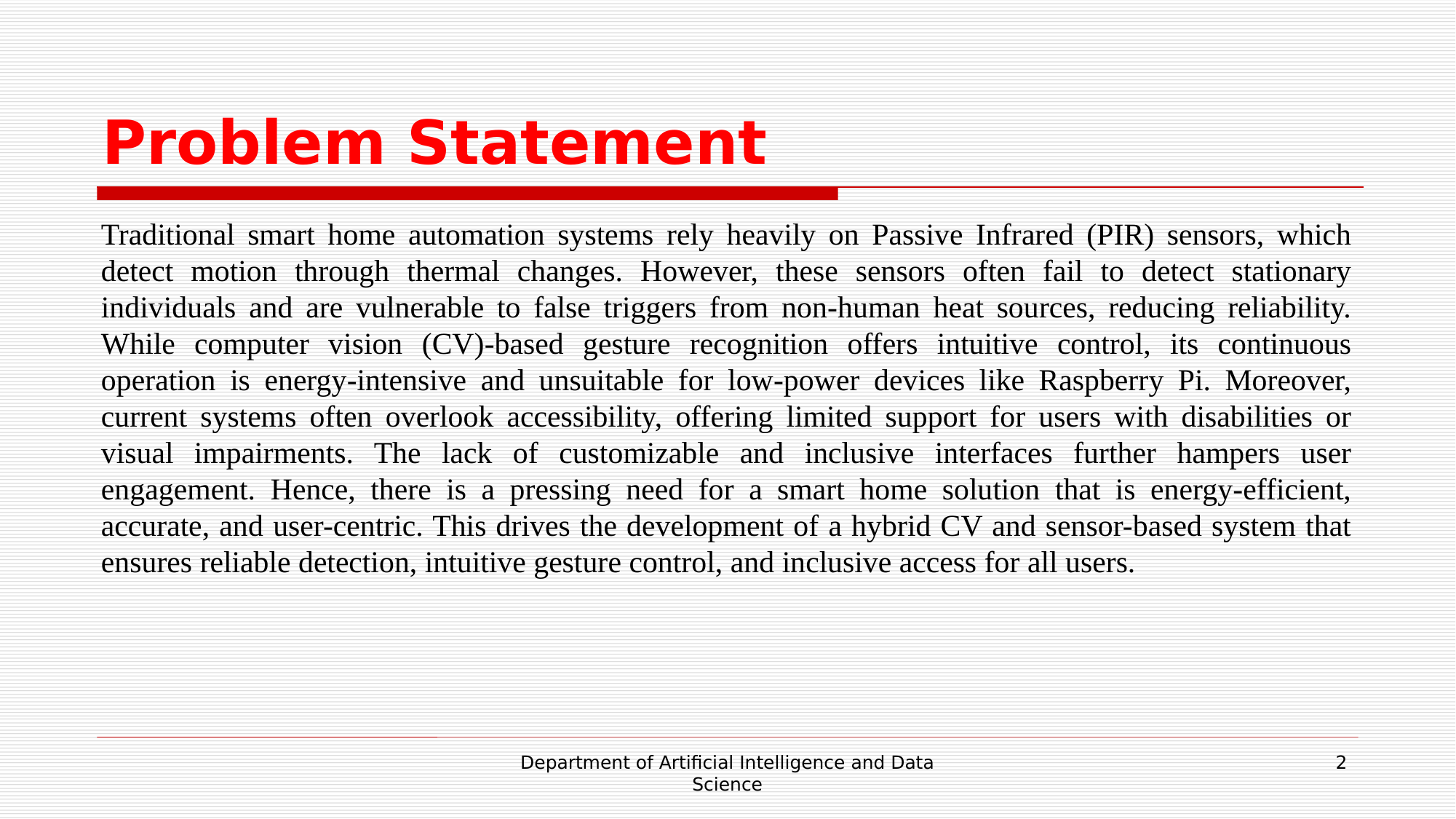

# Problem Statement
Traditional smart home automation systems rely heavily on Passive Infrared (PIR) sensors, which detect motion through thermal changes. However, these sensors often fail to detect stationary individuals and are vulnerable to false triggers from non-human heat sources, reducing reliability. While computer vision (CV)-based gesture recognition offers intuitive control, its continuous operation is energy-intensive and unsuitable for low-power devices like Raspberry Pi. Moreover, current systems often overlook accessibility, offering limited support for users with disabilities or visual impairments. The lack of customizable and inclusive interfaces further hampers user engagement. Hence, there is a pressing need for a smart home solution that is energy-efficient, accurate, and user-centric. This drives the development of a hybrid CV and sensor-based system that ensures reliable detection, intuitive gesture control, and inclusive access for all users.
Department of Artificial Intelligence and Data Science
2